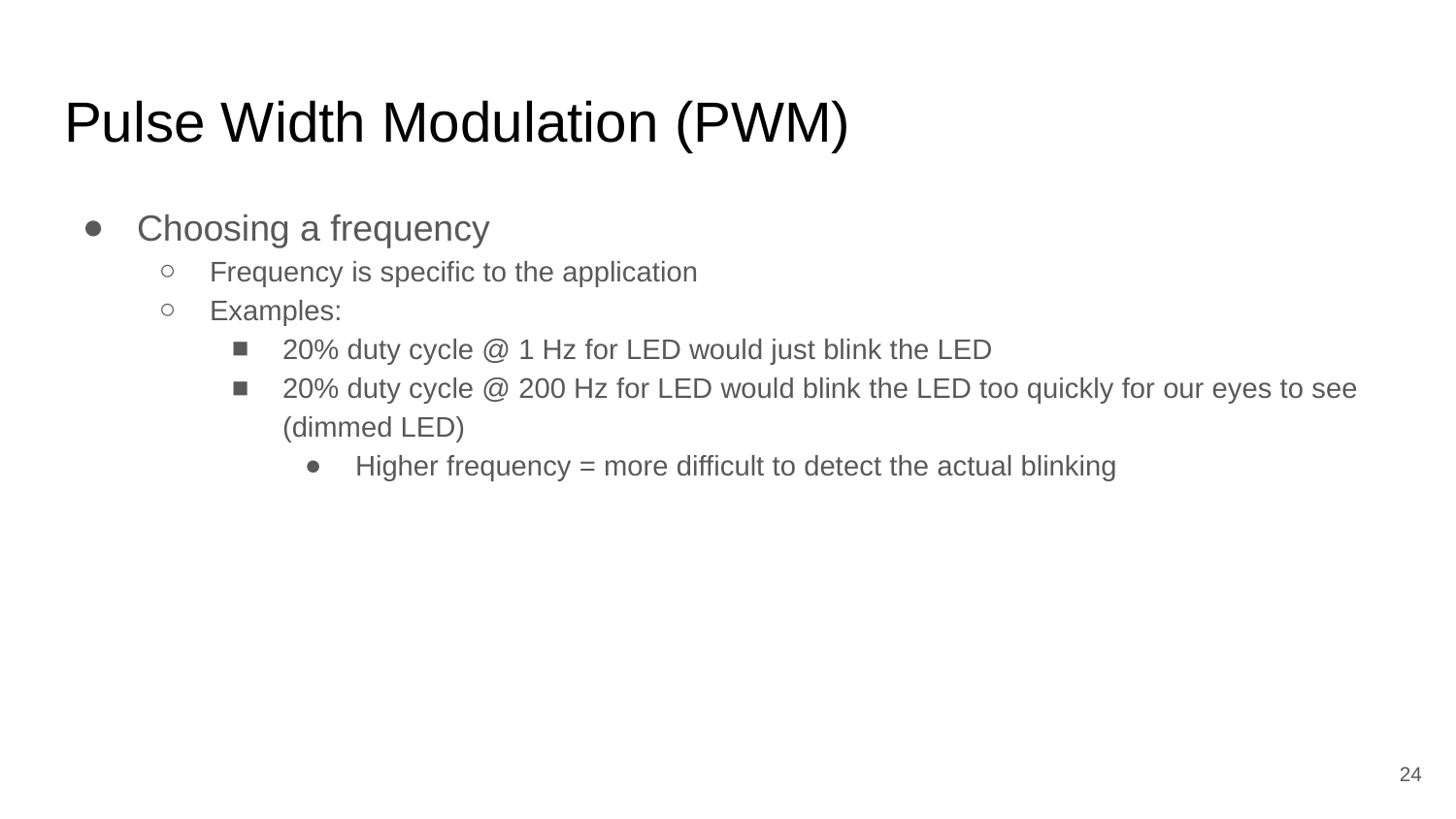

# Pulse Width Modulation (PWM)
Choosing a frequency
Frequency is specific to the application
Examples:
20% duty cycle @ 1 Hz for LED would just blink the LED
20% duty cycle @ 200 Hz for LED would blink the LED too quickly for our eyes to see (dimmed LED)
Higher frequency = more difficult to detect the actual blinking
24